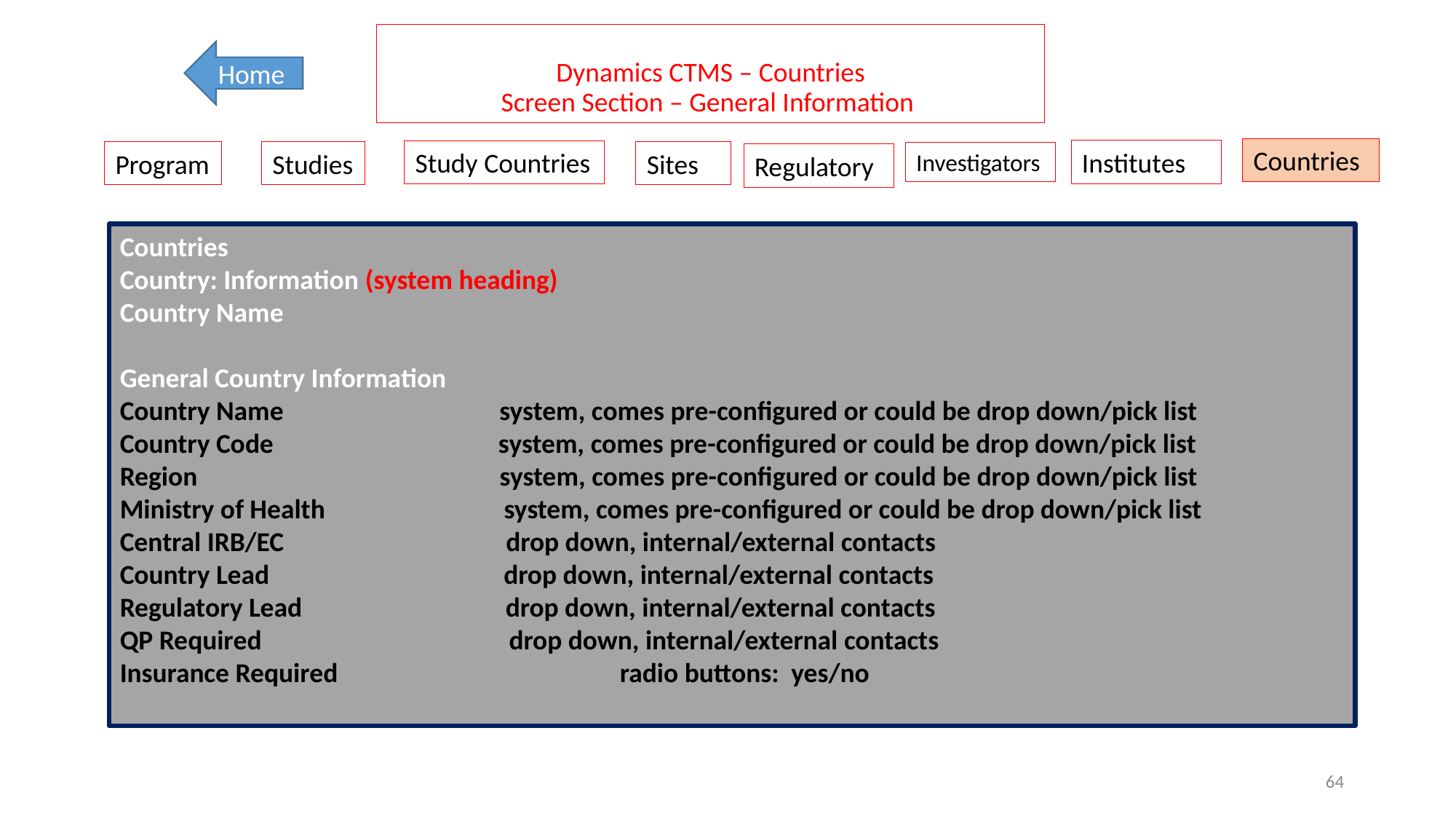

# Dynamics CTMS – Countries Screen Section – General Information
Home
Countries
Institutes
Study Countries
Program
Studies
Sites
Investigators
Regulatory
Countries
Country: Information (system heading)
Country Name

General Country Information
Country Name                                   system, comes pre-configured or could be drop down/pick list
Country Code	                          system, comes pre-configured or could be drop down/pick list
Region                                                 system, comes pre-configured or could be drop down/pick list
Ministry of Health                             system, comes pre-configured or could be drop down/pick list
Central IRB/EC                                    drop down, internal/external contacts
Country Lead                                      drop down, internal/external contacts
Regulatory Lead                                 drop down, internal/external contacts
QP Required		          drop down, internal/external contacts
Insurance Required	                            radio buttons:  yes/no

64